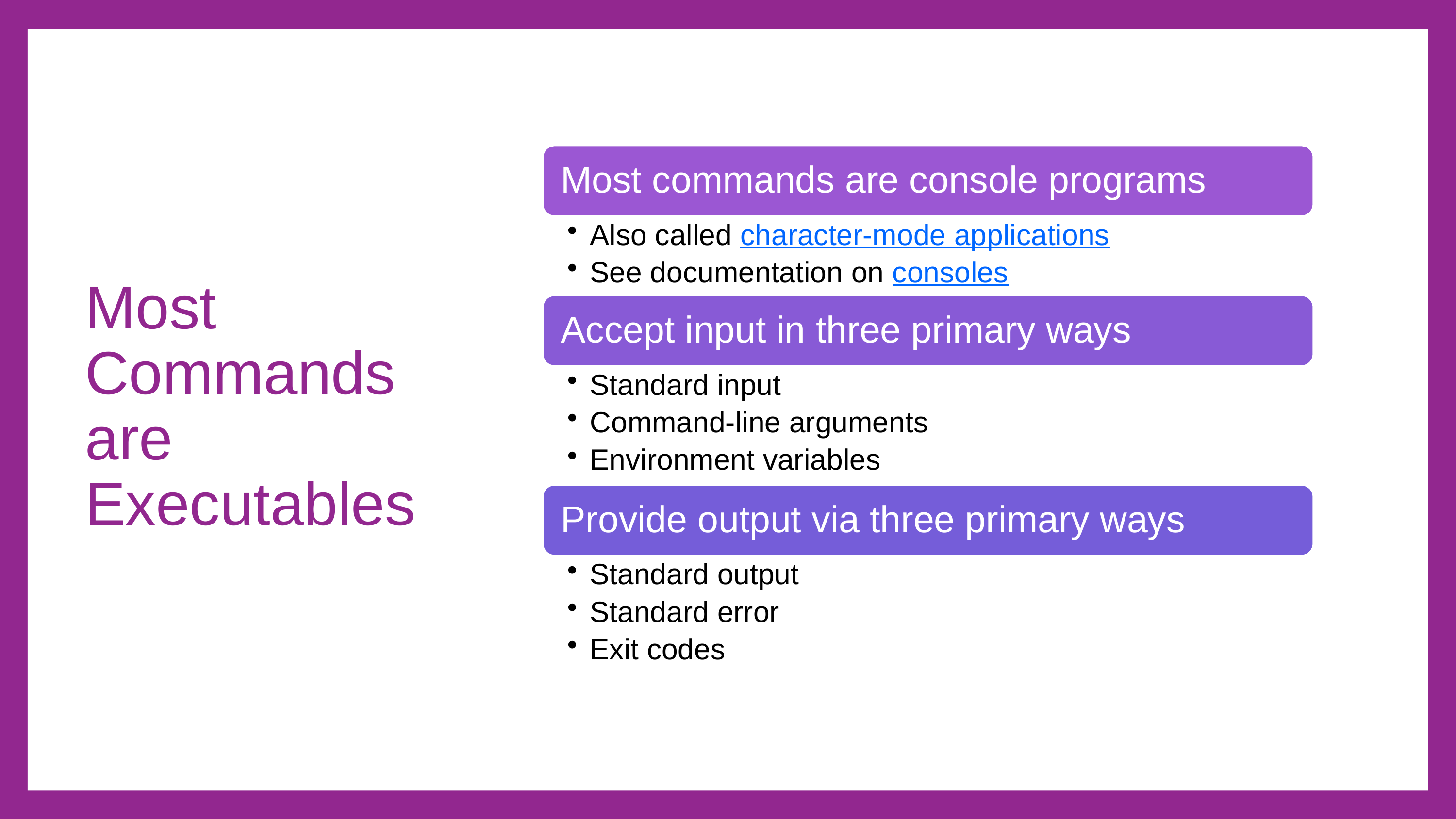

# Most Commands are Executables
Most commands are console programs
Also called character-mode applications
See documentation on consoles
Accept input in three primary ways
Standard input
Command-line arguments
Environment variables
Provide output via three primary ways
Standard output
Standard error
Exit codes